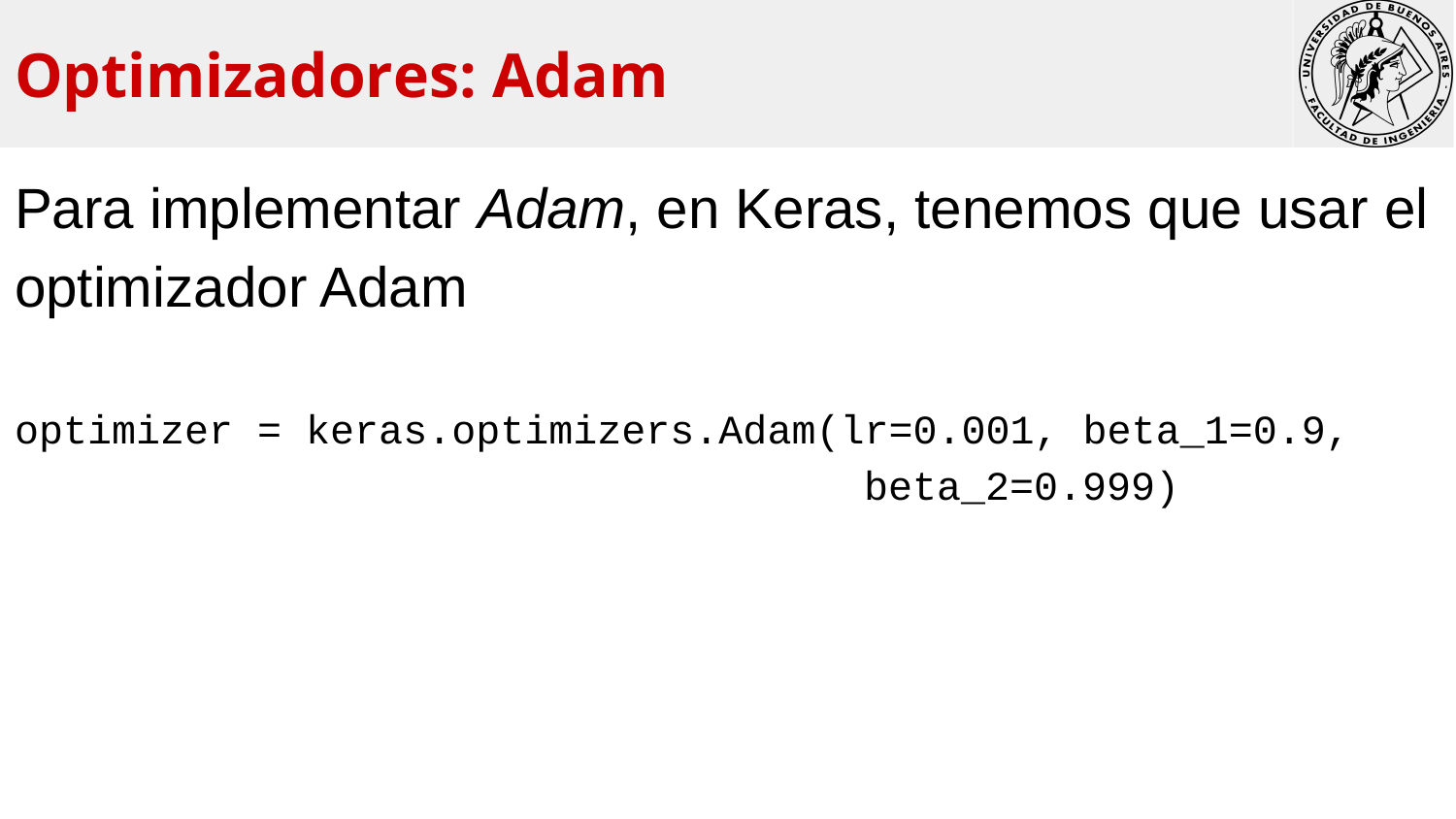

Optimizadores: Adam
Para implementar Adam, en Keras, tenemos que usar el optimizador Adam

optimizer = keras.optimizers.Adam(lr=0.001, beta_1=0.9,
                                   beta_2=0.999)